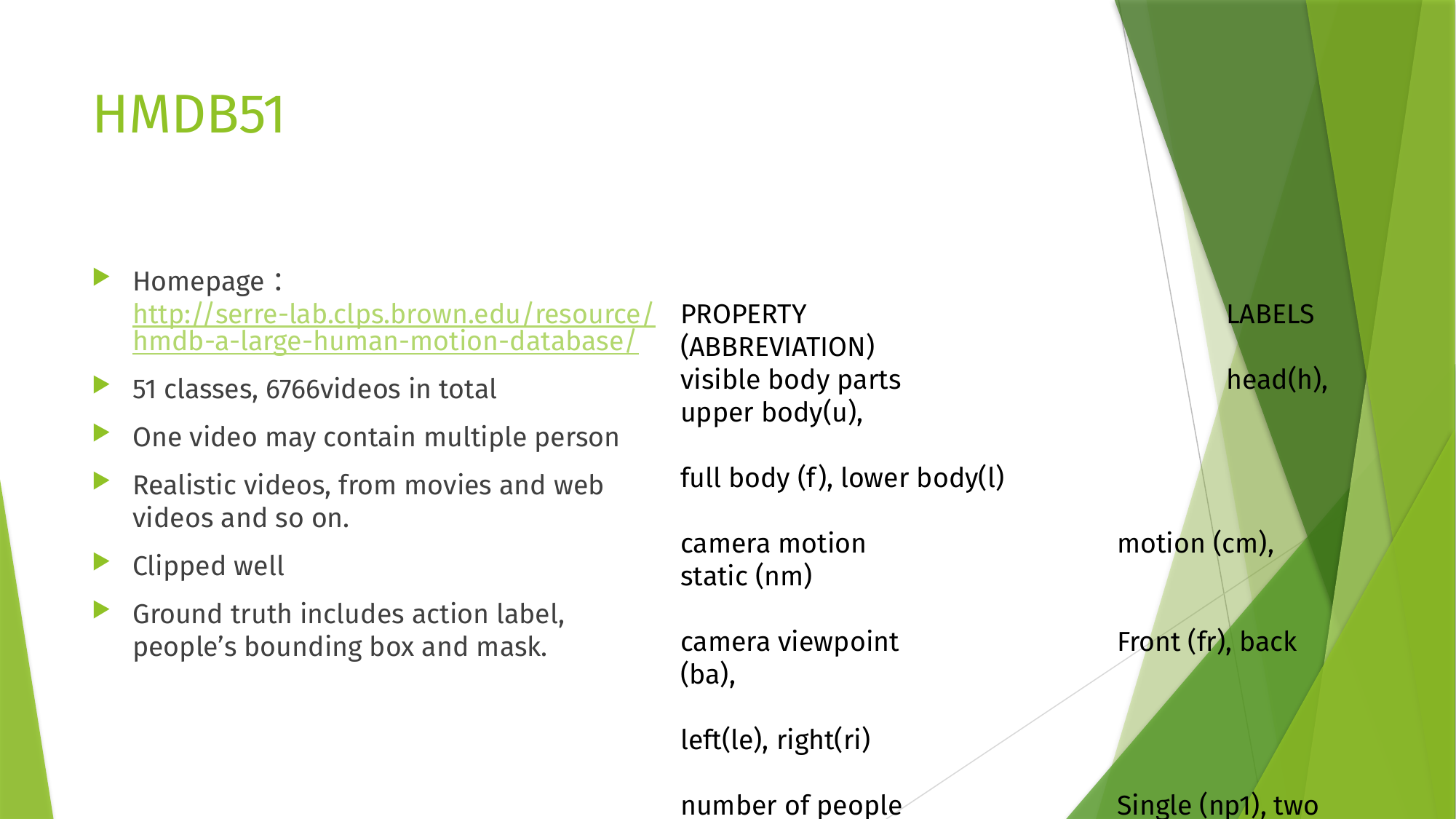

# HMDB51
Homepage：http://serre-lab.clps.brown.edu/resource/hmdb-a-large-human-motion-database/
51 classes, 6766videos in total
One video may contain multiple person
Realistic videos, from movies and web videos and so on.
Clipped well
Ground truth includes action label, people’s bounding box and mask.

PROPERTY				LABELS (ABBREVIATION)
visible body parts			head(h), upper body(u),
					 	full body (f), lower body(l)

camera motion			motion (cm), static (nm)

camera viewpoint		Front (fr), back (ba),
	 					left(le), right(ri)

number of people 		Single (np1), two (np2),
 						three (np3)

video quality				good (goo), medium (med),
						ok (bad)